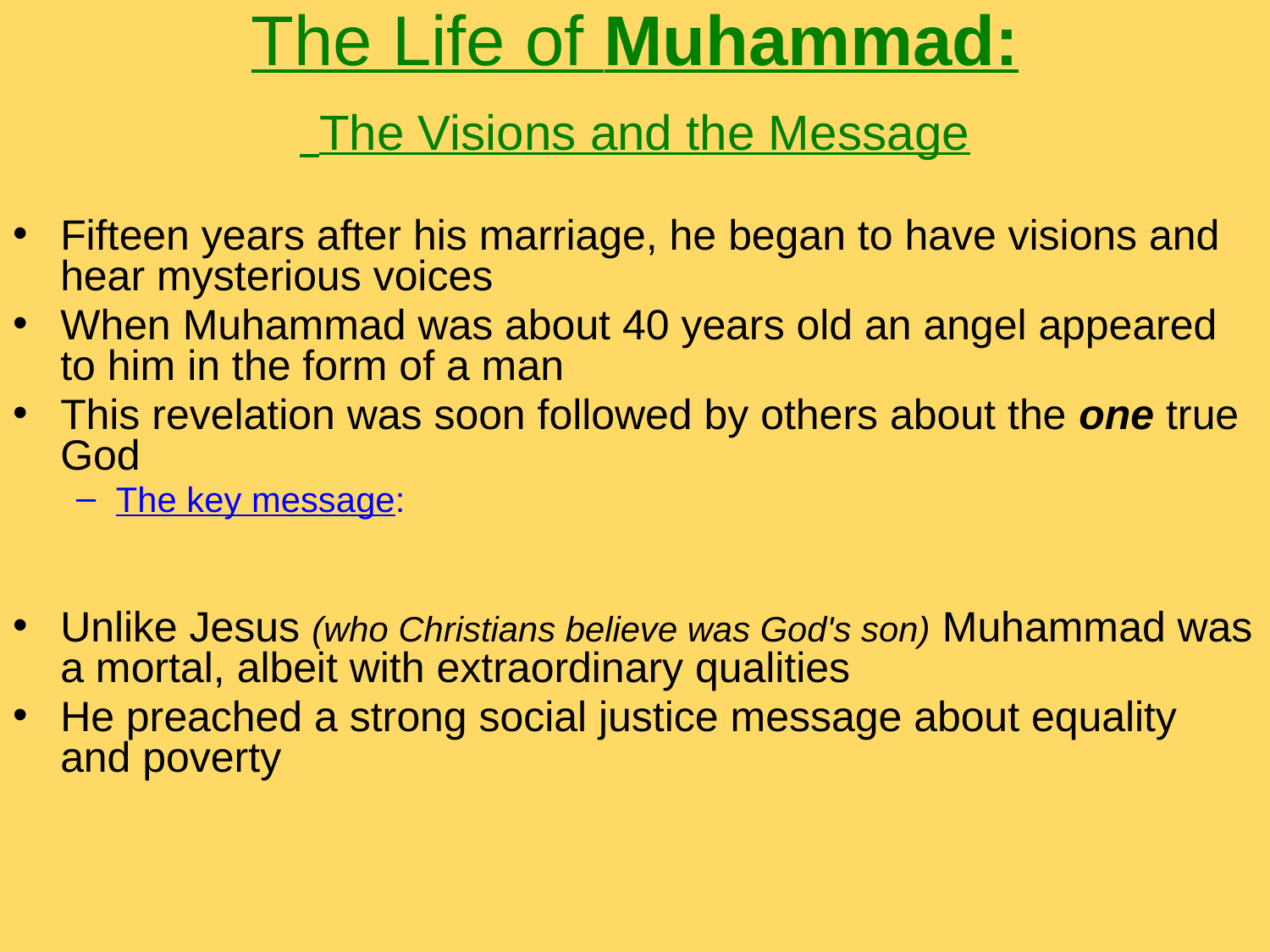

# The Life of Muhammad: The Visions and the Message
Fifteen years after his marriage, he began to have visions and hear mysterious voices
When Muhammad was about 40 years old an angel appeared to him in the form of a man
This revelation was soon followed by others about the one true God
The key message:

Unlike Jesus (who Christians believe was God's son) Muhammad was a mortal, albeit with extraordinary qualities
He preached a strong social justice message about equality and poverty